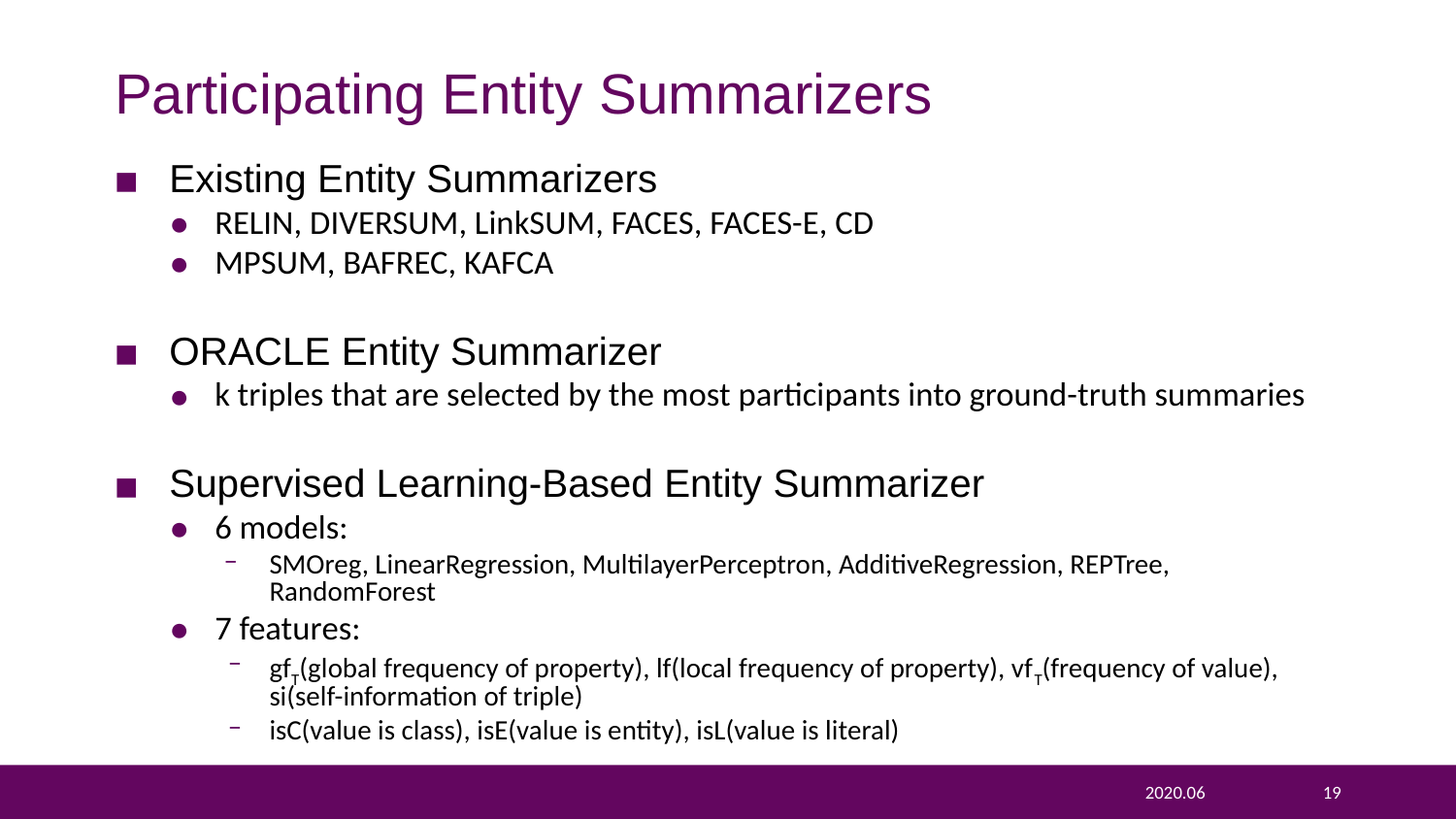

# Participating Entity Summarizers
Existing Entity Summarizers
RELIN, DIVERSUM, LinkSUM, FACES, FACES-E, CD
MPSUM, BAFREC, KAFCA

ORACLE Entity Summarizer
k triples that are selected by the most participants into ground-truth summaries

Supervised Learning-Based Entity Summarizer
6 models:
SMOreg, LinearRegression, MultilayerPerceptron, AdditiveRegression, REPTree, RandomForest
7 features:
gfT(global frequency of property), lf(local frequency of property), vfT(frequency of value), si(self-information of triple)
isC(value is class), isE(value is entity), isL(value is literal)

2020.06
19